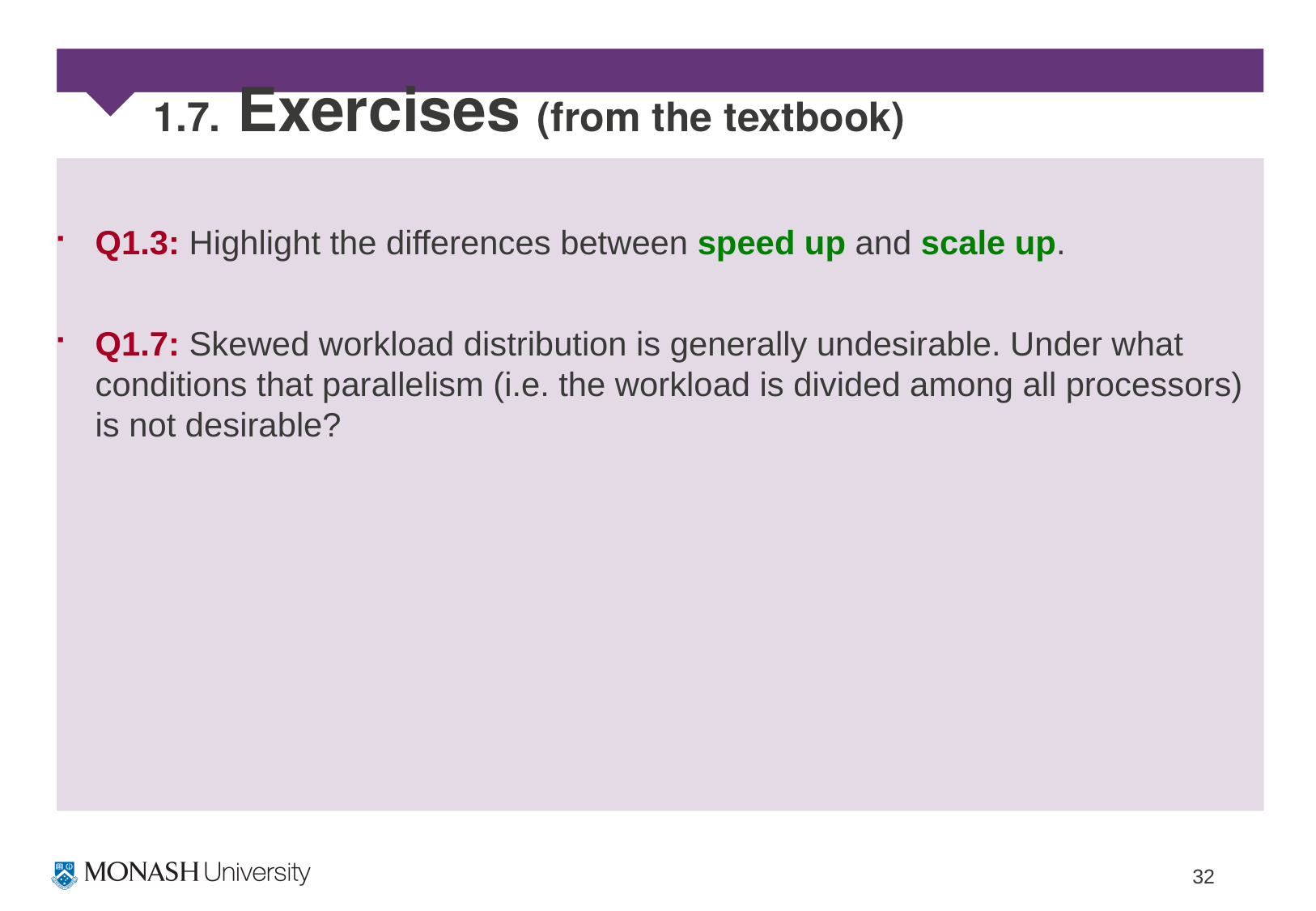

# 1.7. Exercises (from the textbook)

Q1.3: Highlight the differences between speed up and scale up.

Q1.7: Skewed workload distribution is generally undesirable. Under what conditions that parallelism (i.e. the workload is divided among all processors) is not desirable?